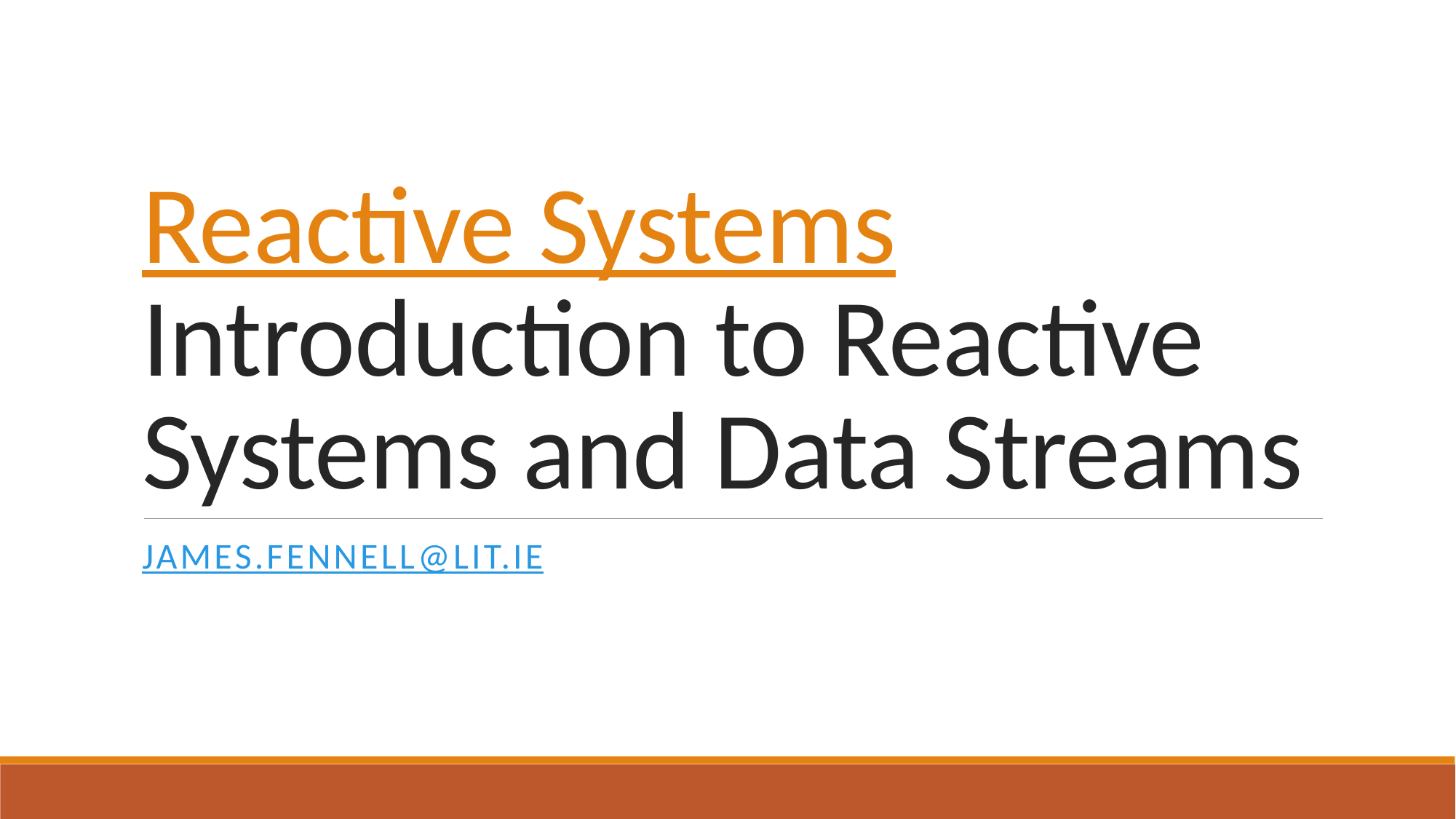

# Reactive Systems Introduction to Reactive Systems and Data Streams
James.Fennell@lit.ie